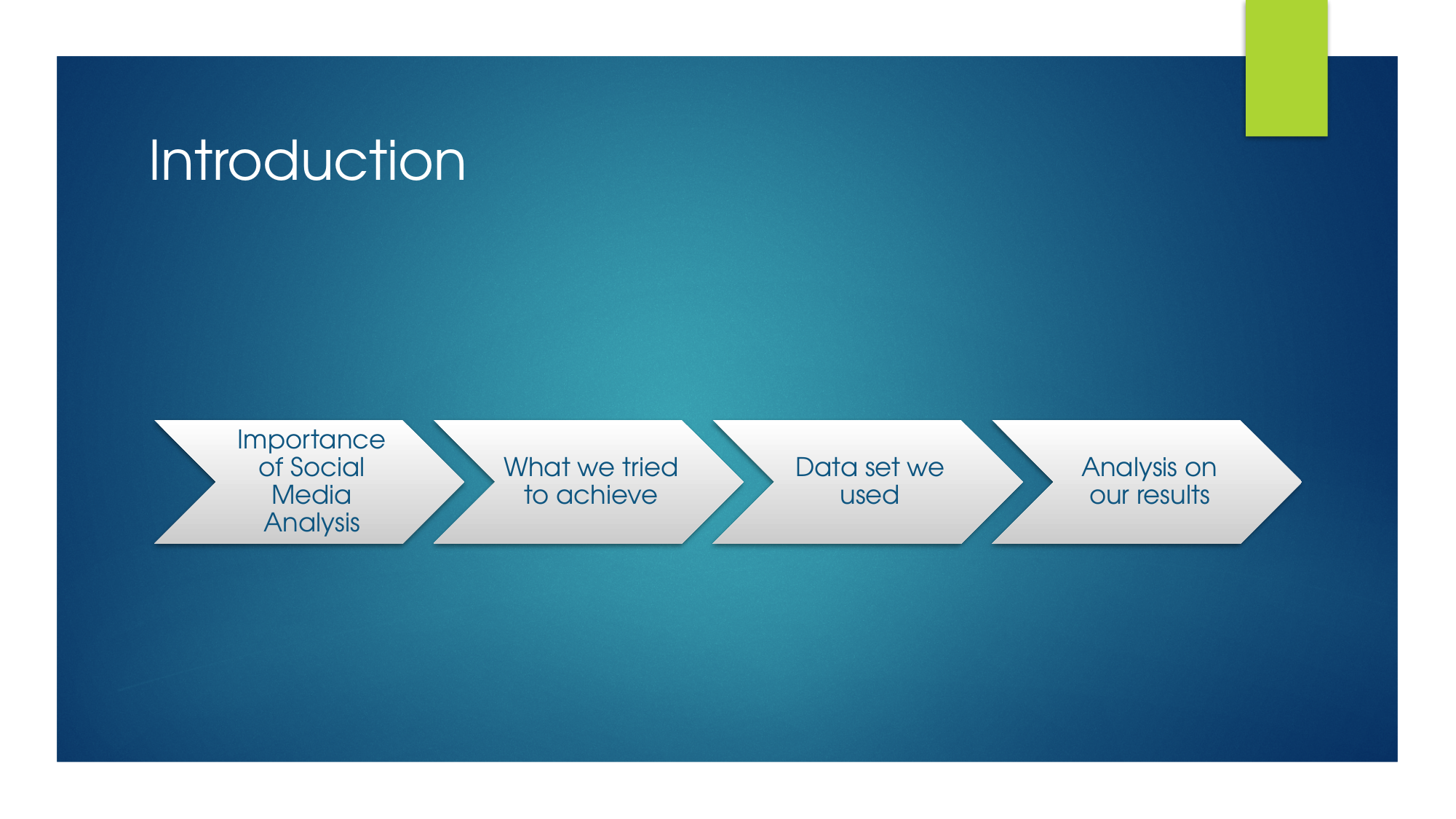

3
# Introduction
Importance of Social Media Analysis
What we tried to achieve
Data set we used
Analysis on our results